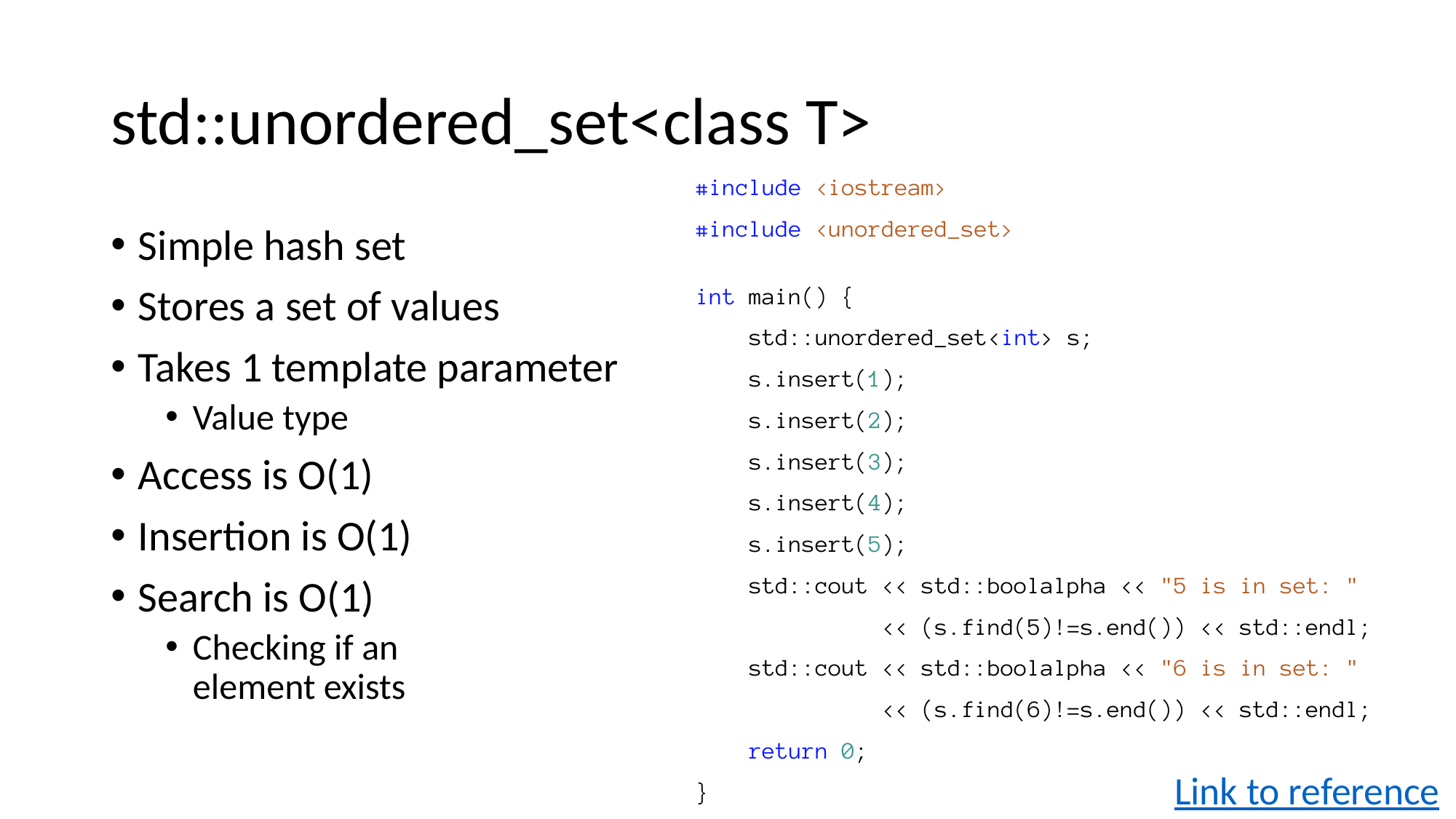

# std::unordered_set<class T>
#include <iostream>
#include <unordered_set>
int main() {
    std::unordered_set<int> s;
    s.insert(1);
    s.insert(2);
    s.insert(3);
    s.insert(4);
    s.insert(5);
    std::cout << std::boolalpha << "5 is in set: "
              << (s.find(5)!=s.end()) << std::endl;
    std::cout << std::boolalpha << "6 is in set: "
              << (s.find(6)!=s.end()) << std::endl;
    return 0;
}
Simple hash set
Stores a set of values
Takes 1 template parameter
Value type
Access is O(1)
Insertion is O(1)
Search is O(1)
Checking if an
element exists
Link to reference